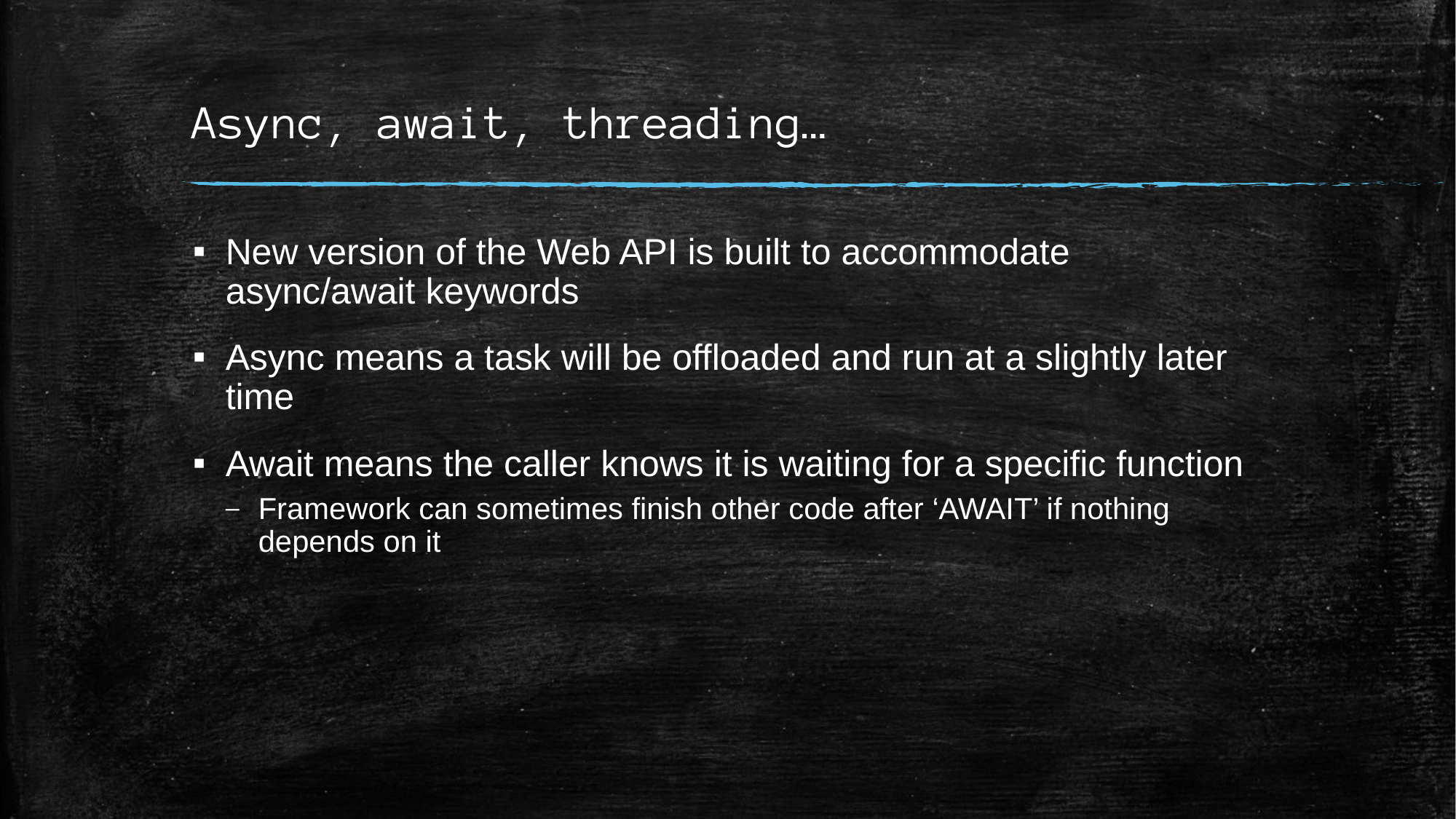

# Async, await, threading…
New version of the Web API is built to accommodate async/await keywords
Async means a task will be offloaded and run at a slightly later time
Await means the caller knows it is waiting for a specific function
Framework can sometimes finish other code after ‘AWAIT’ if nothing depends on it